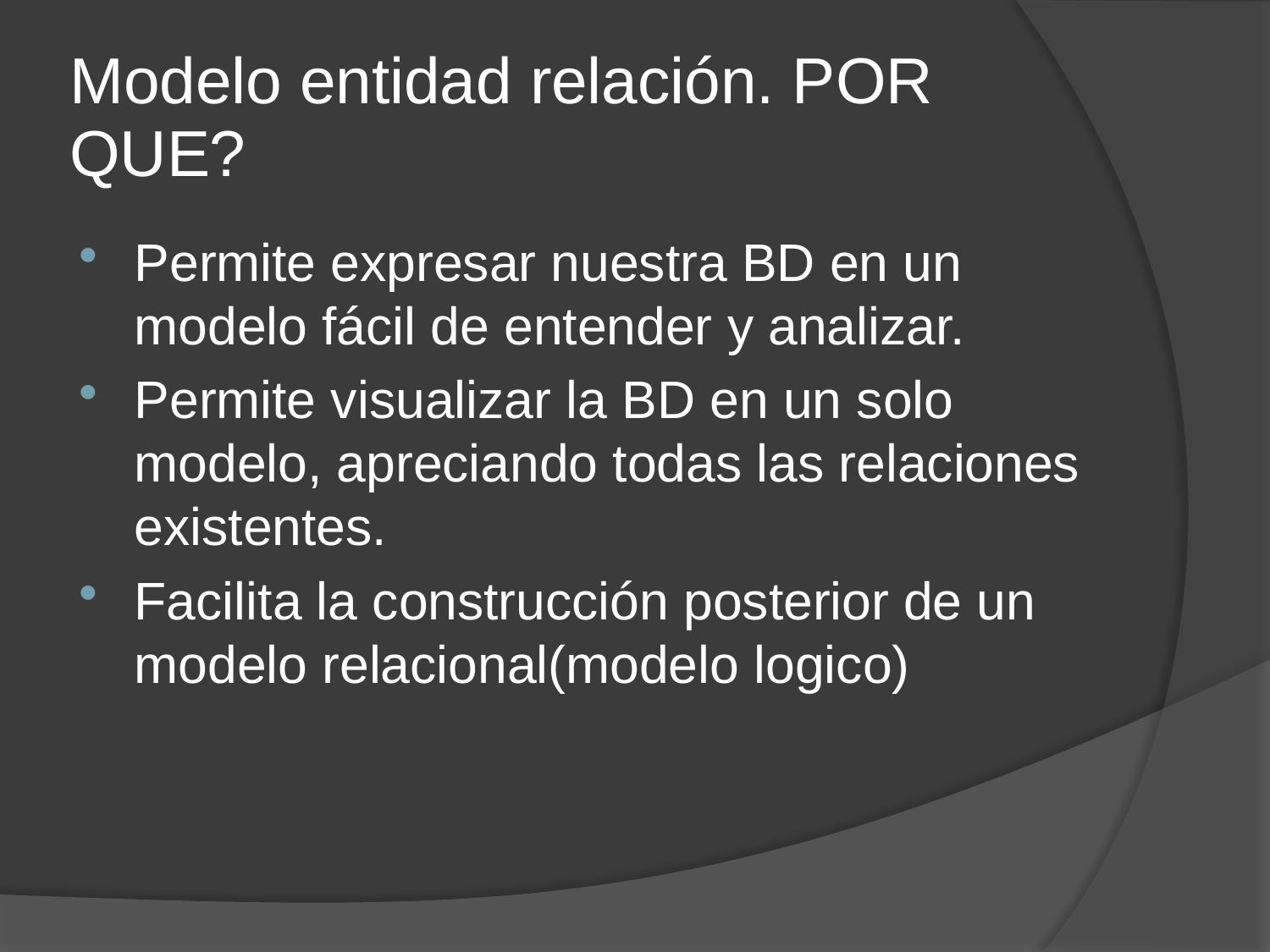

# Modelo entidad relación. POR QUE?
Permite expresar nuestra BD en un modelo fácil de entender y analizar.
Permite visualizar la BD en un solo modelo, apreciando todas las relaciones existentes.
Facilita la construcción posterior de un modelo relacional(modelo logico)